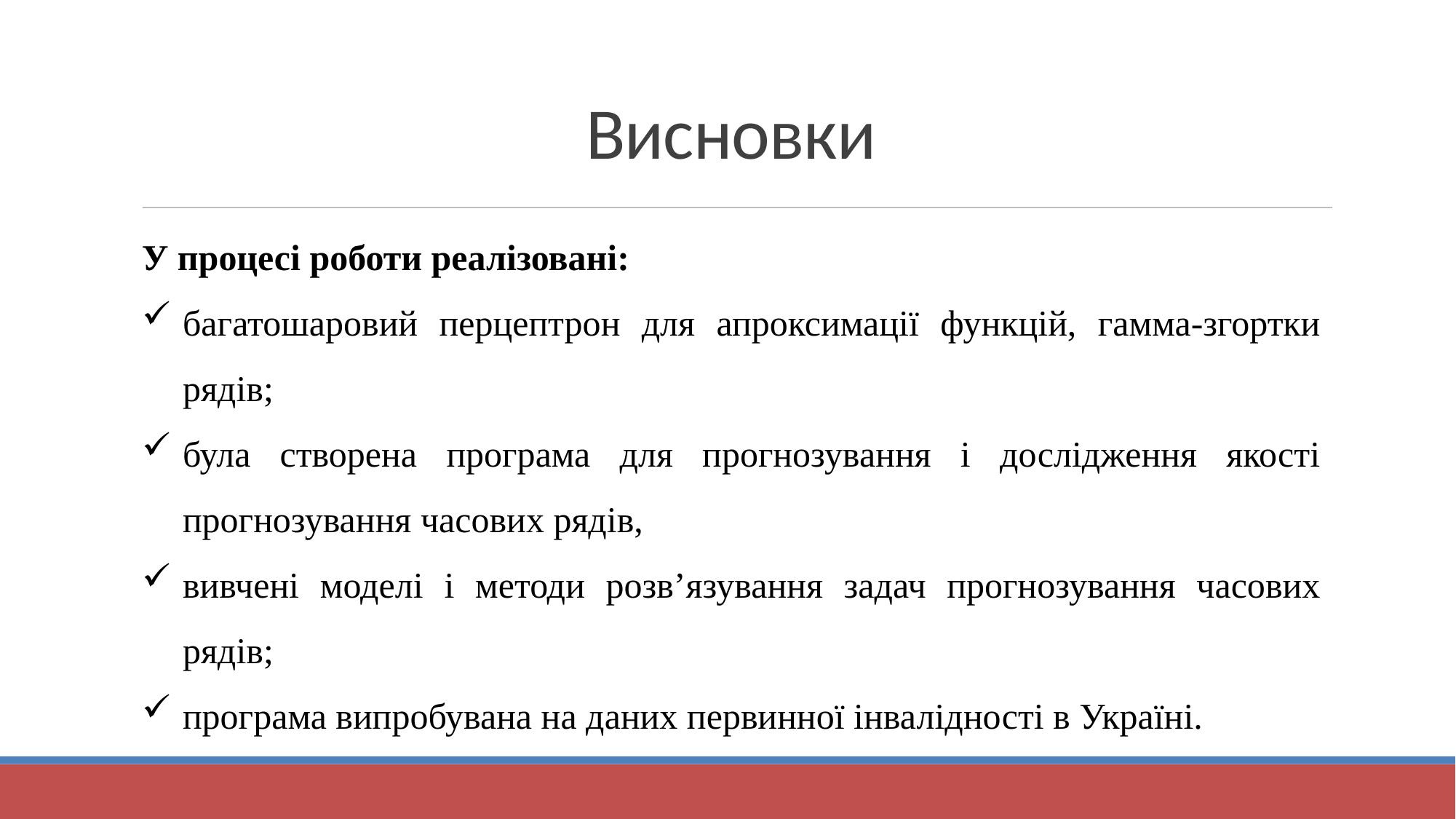

Висновки
У процесі роботи реалізовані:
багатошаровий перцептрон для апроксимації функцій, гамма-згортки рядів;
була створена програма для прогнозування і дослідження якості прогнозування часових рядів,
вивчені моделі і методи розв’язування задач прогнозування часових рядів;
програма випробувана на даних первинної інвалідності в Україні.